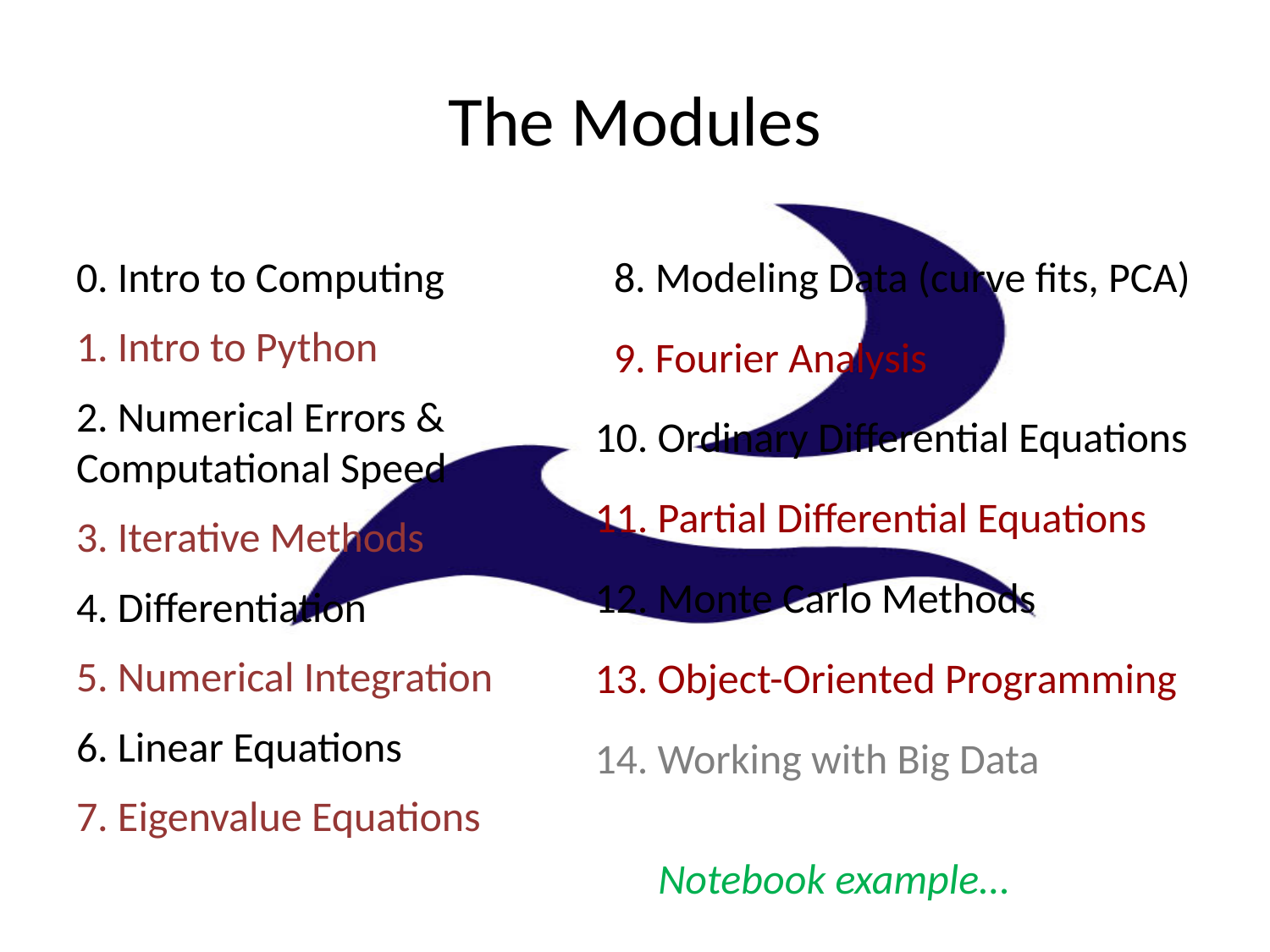

# The Modules
0. Intro to Computing
1. Intro to Python
2. Numerical Errors & Computational Speed
3. Iterative Methods
4. Differentiation
5. Numerical Integration
6. Linear Equations
7. Eigenvalue Equations

  8. Modeling Data (curve fits, PCA)
  9. Fourier Analysis
10. Ordinary Differential Equations
11. Partial Differential Equations
12. Monte Carlo Methods
13. Object-Oriented Programming
14. Working with Big Data

Notebook example…